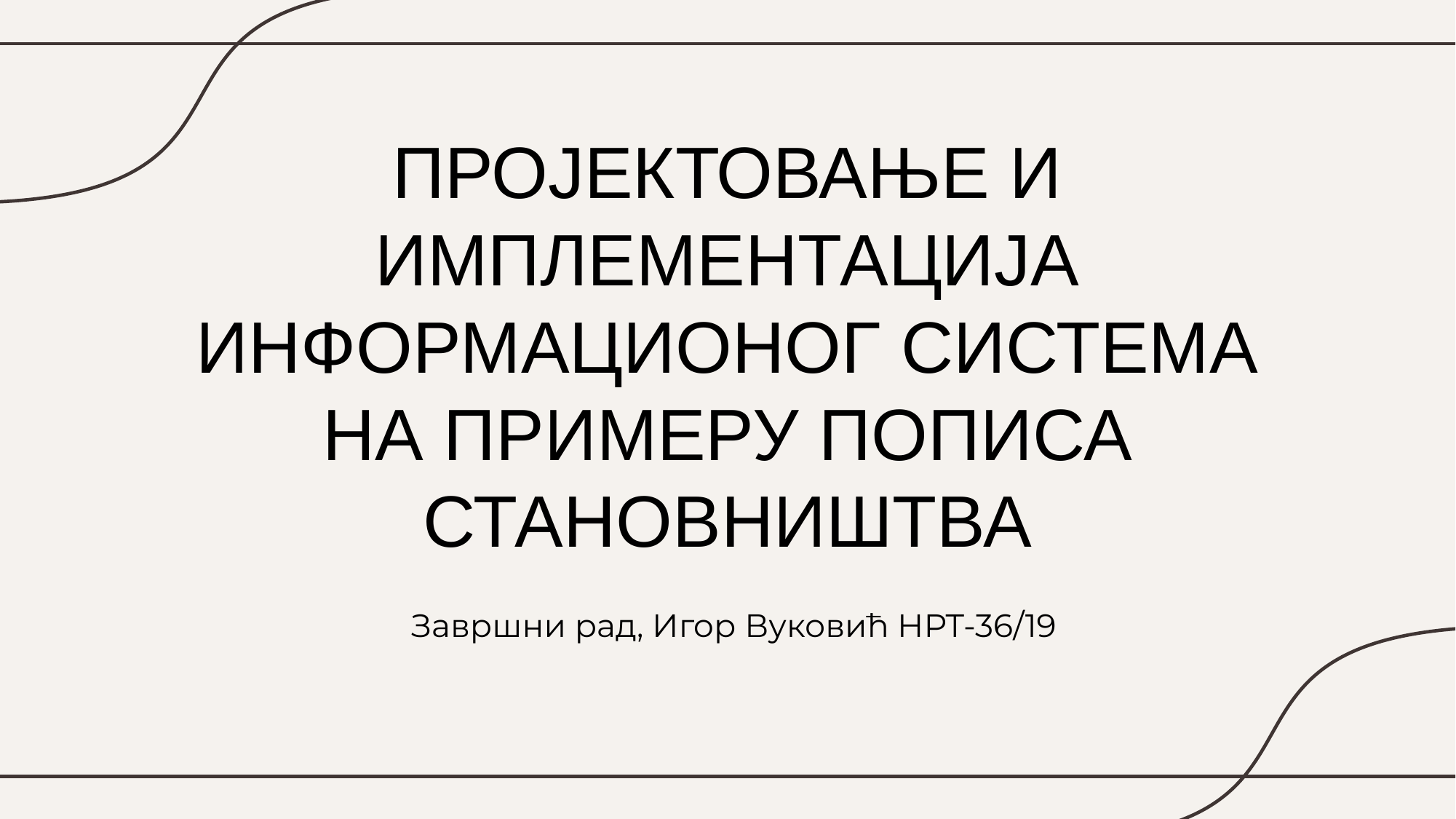

# ПРОЈЕКТОВАЊЕ И ИМПЛЕМЕНТАЦИЈА ИНФОРМАЦИОНОГ СИСТЕМА НА ПРИМЕРУ ПОПИСА СТАНОВНИШТВА
Завршни рад, Игор Вуковић НРТ-36/19